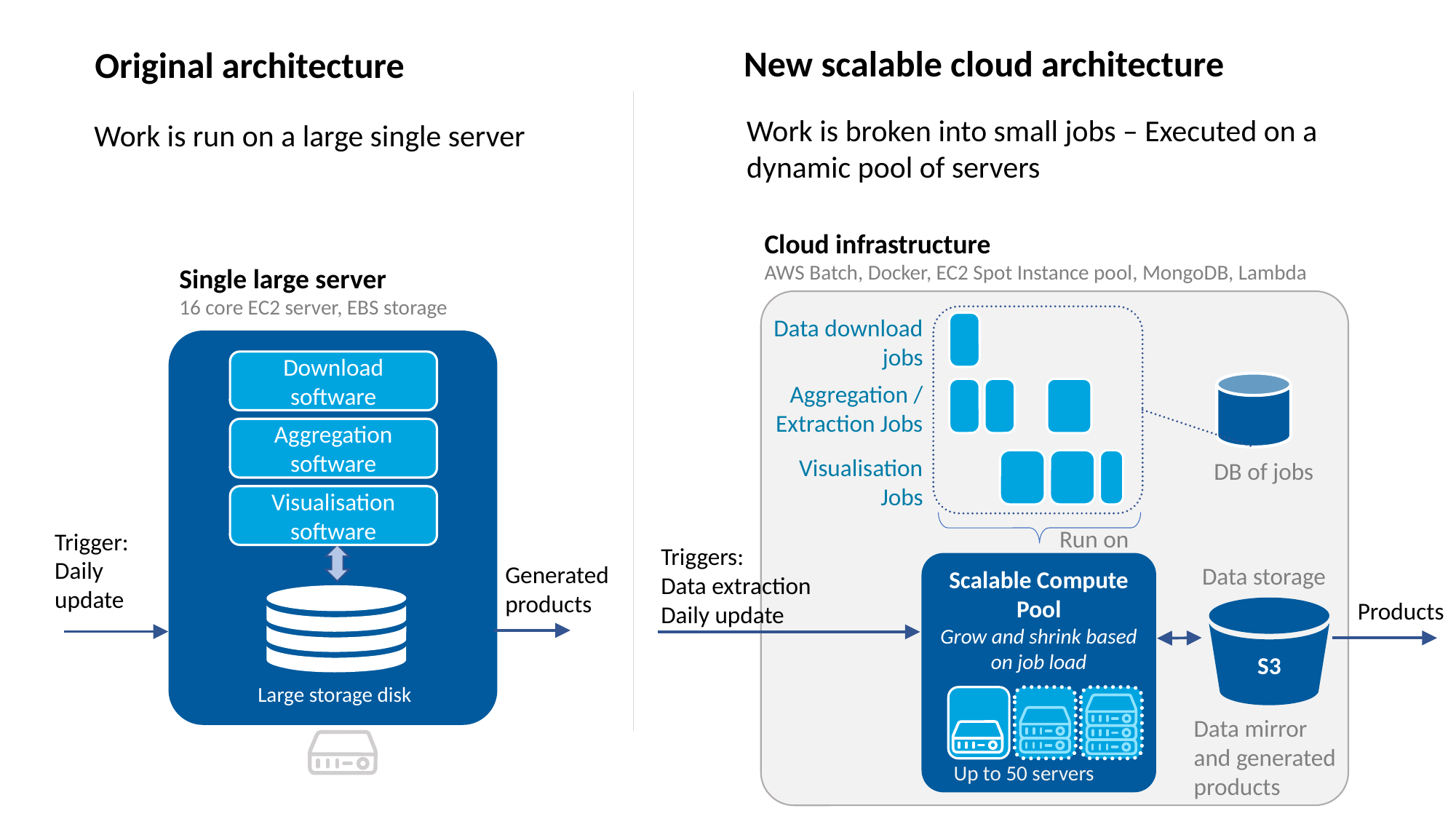

New scalable cloud architecture
Original architecture
Work is broken into small jobs – Executed on a dynamic pool of servers
Work is run on a large single server
Cloud infrastructure
AWS Batch, Docker, EC2 Spot Instance pool, MongoDB, Lambda
Single large server
16 core EC2 server, EBS storage

Data download jobs

Aggregation / Extraction Jobs

Visualisation Jobs

Download software

Aggregation software

DB of jobs
Visualisation software
Run on
Trigger:
Daily update
Triggers:
Data extraction
Daily update

Scalable Compute Pool
Grow and shrink based on job load

Generated products
Data storage

Products

S3
Large storage disk

Data mirror and generated products

Up to 50 servers